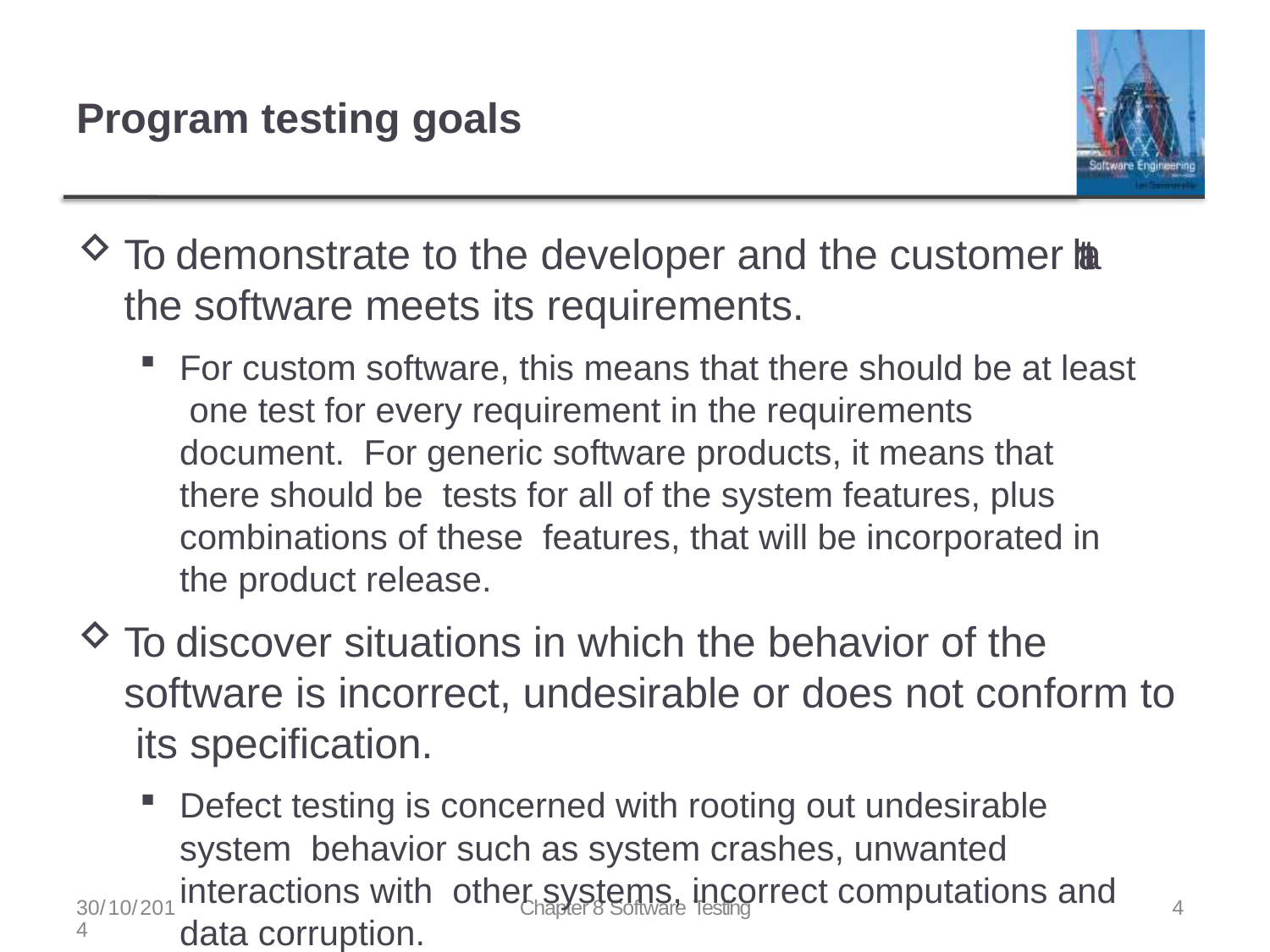

# Program testing goals
To demonstrate to the developer and the customer that
the software meets its requirements.
For custom software, this means that there should be at least  one test for every requirement in the requirements document.  For generic software products, it means that there should be  tests for all of the system features, plus combinations of these  features, that will be incorporated in the product release.
To discover situations in which the behavior of the  software is incorrect, undesirable or does not conform to  its specification.
Defect testing is concerned with rooting out undesirable system  behavior such as system crashes, unwanted interactions with  other systems, incorrect computations and data corruption.
30/10/2014
Chapter 8 Software Testing
4